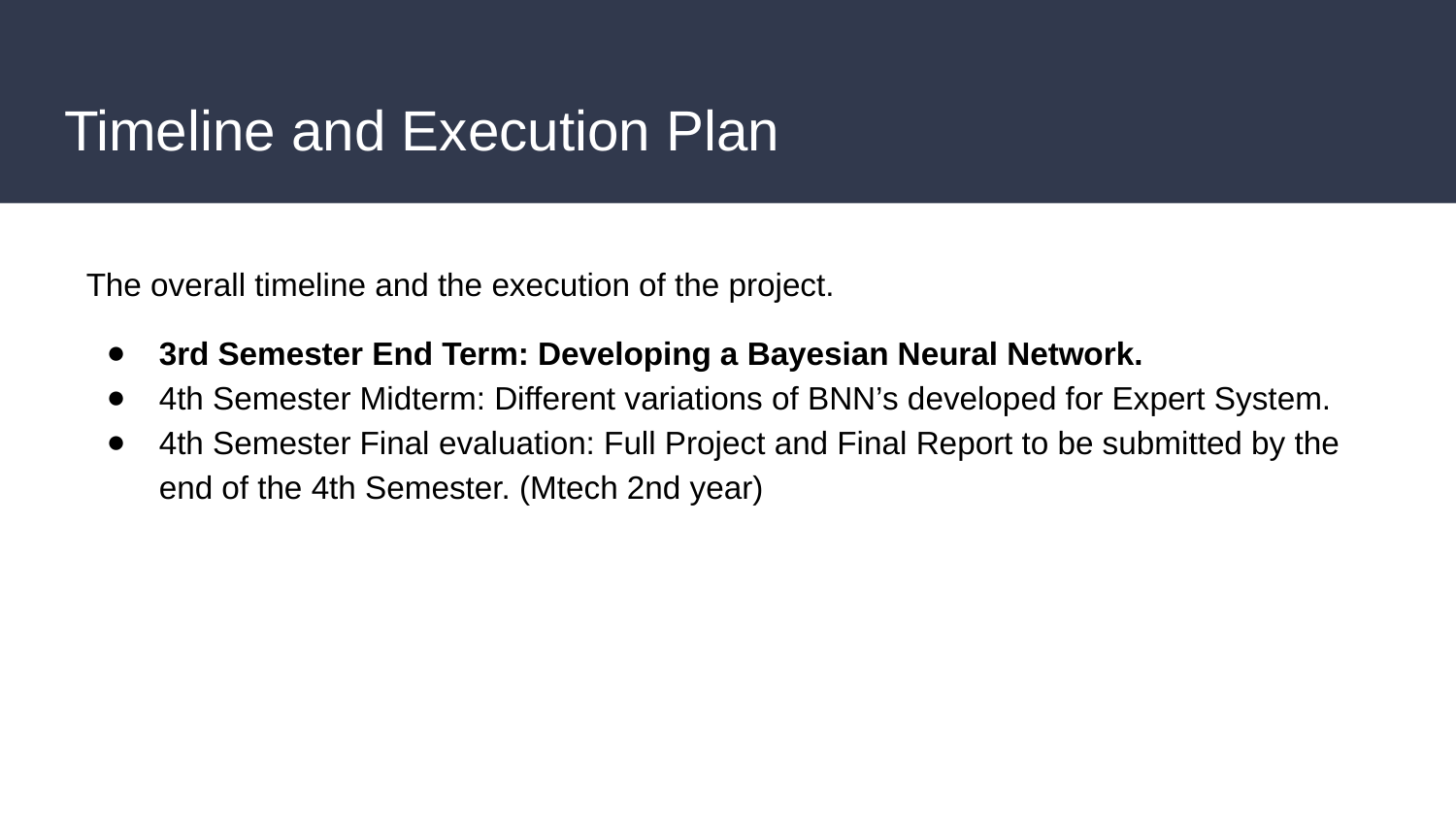

# Timeline and Execution Plan
The overall timeline and the execution of the project.
3rd Semester End Term: Developing a Bayesian Neural Network.
4th Semester Midterm: Different variations of BNN’s developed for Expert System.
4th Semester Final evaluation: Full Project and Final Report to be submitted by the end of the 4th Semester. (Mtech 2nd year)